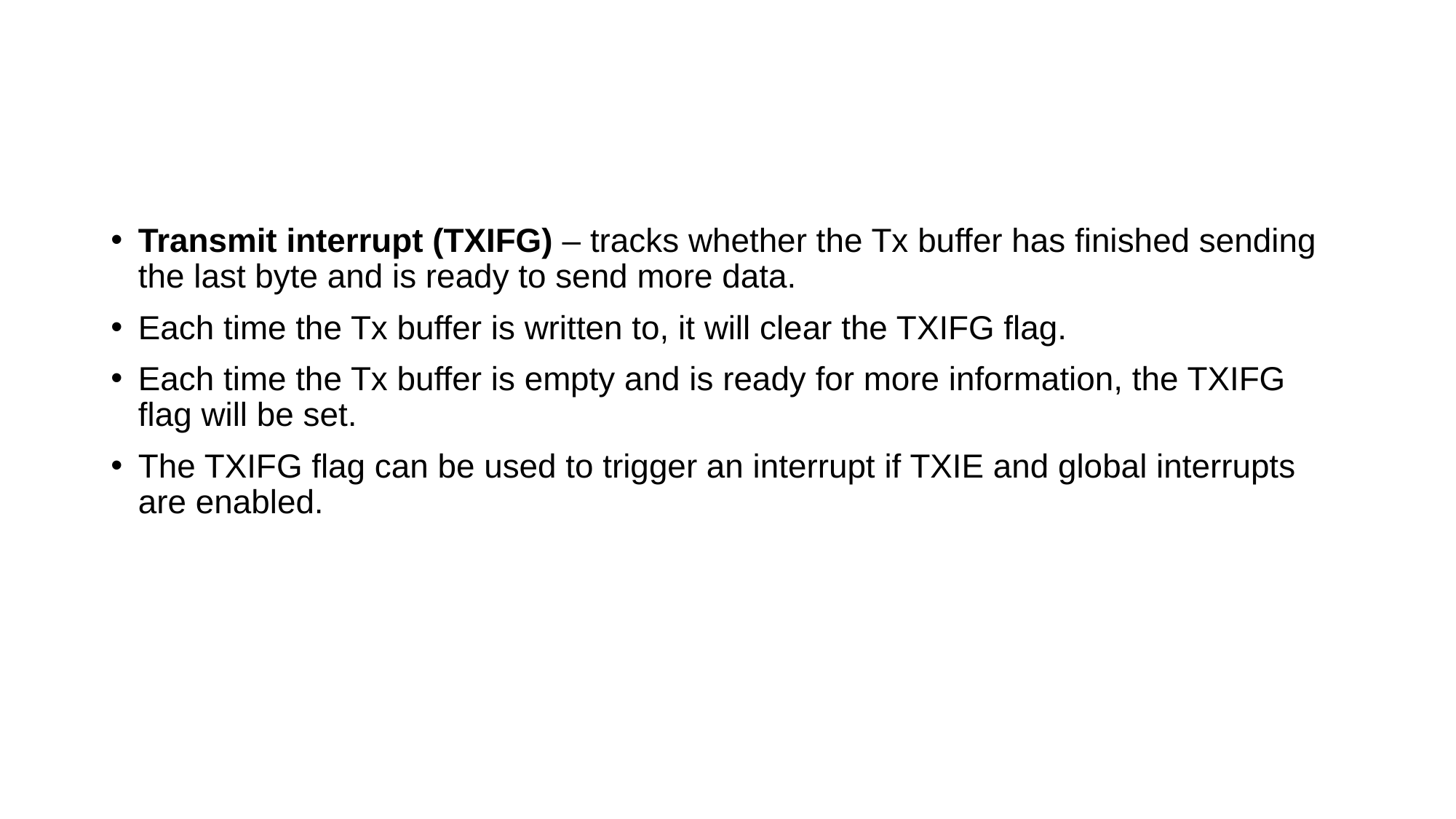

#
Transmit interrupt (TXIFG) – tracks whether the Tx buffer has finished sending the last byte and is ready to send more data.
Each time the Tx buffer is written to, it will clear the TXIFG flag.
Each time the Tx buffer is empty and is ready for more information, the TXIFG flag will be set.
The TXIFG flag can be used to trigger an interrupt if TXIE and global interrupts are enabled.